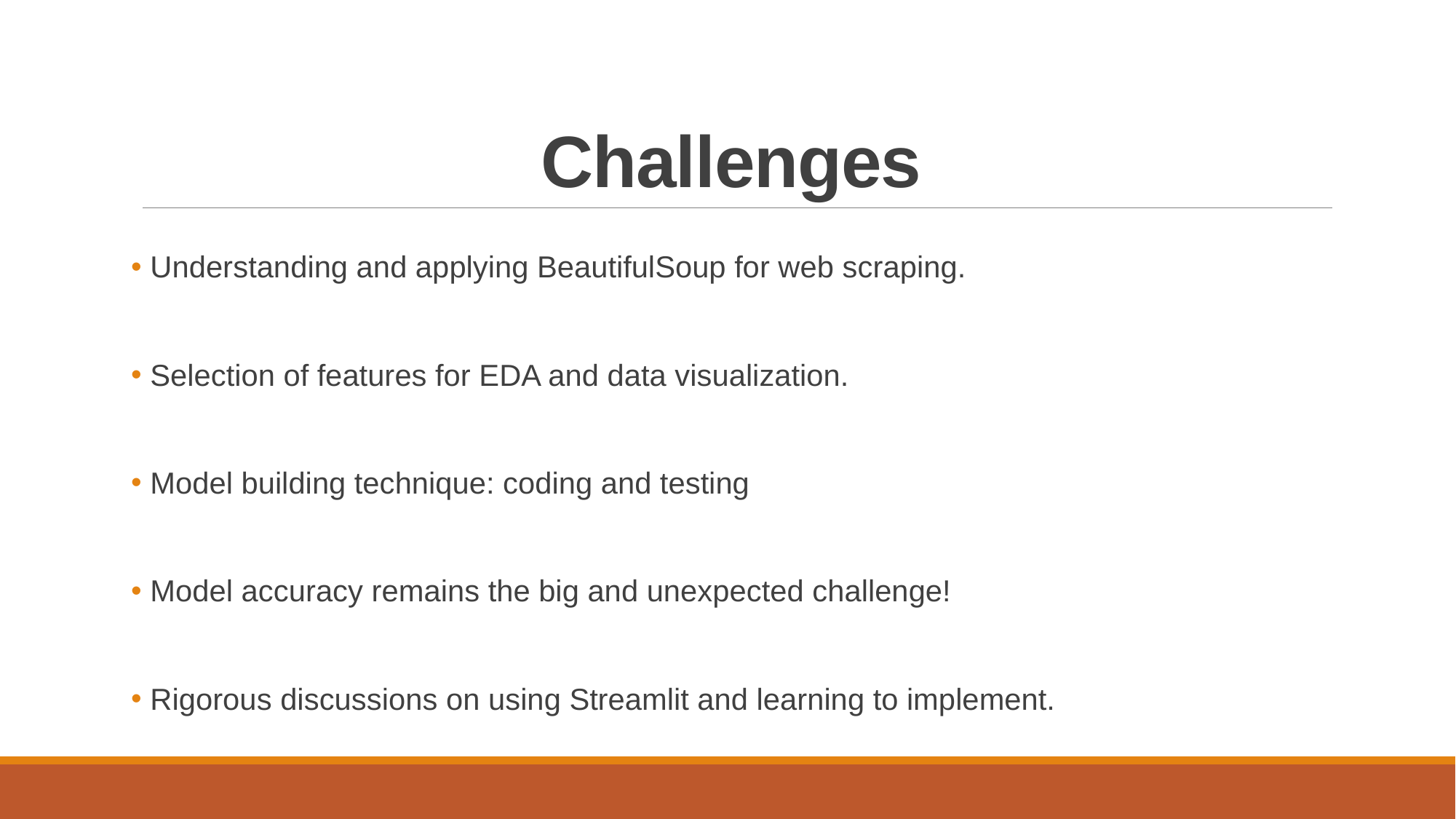

# Challenges
 Understanding and applying BeautifulSoup for web scraping.

 Selection of features for EDA and data visualization.

 Model building technique: coding and testing

 Model accuracy remains the big and unexpected challenge!

 Rigorous discussions on using Streamlit and learning to implement.